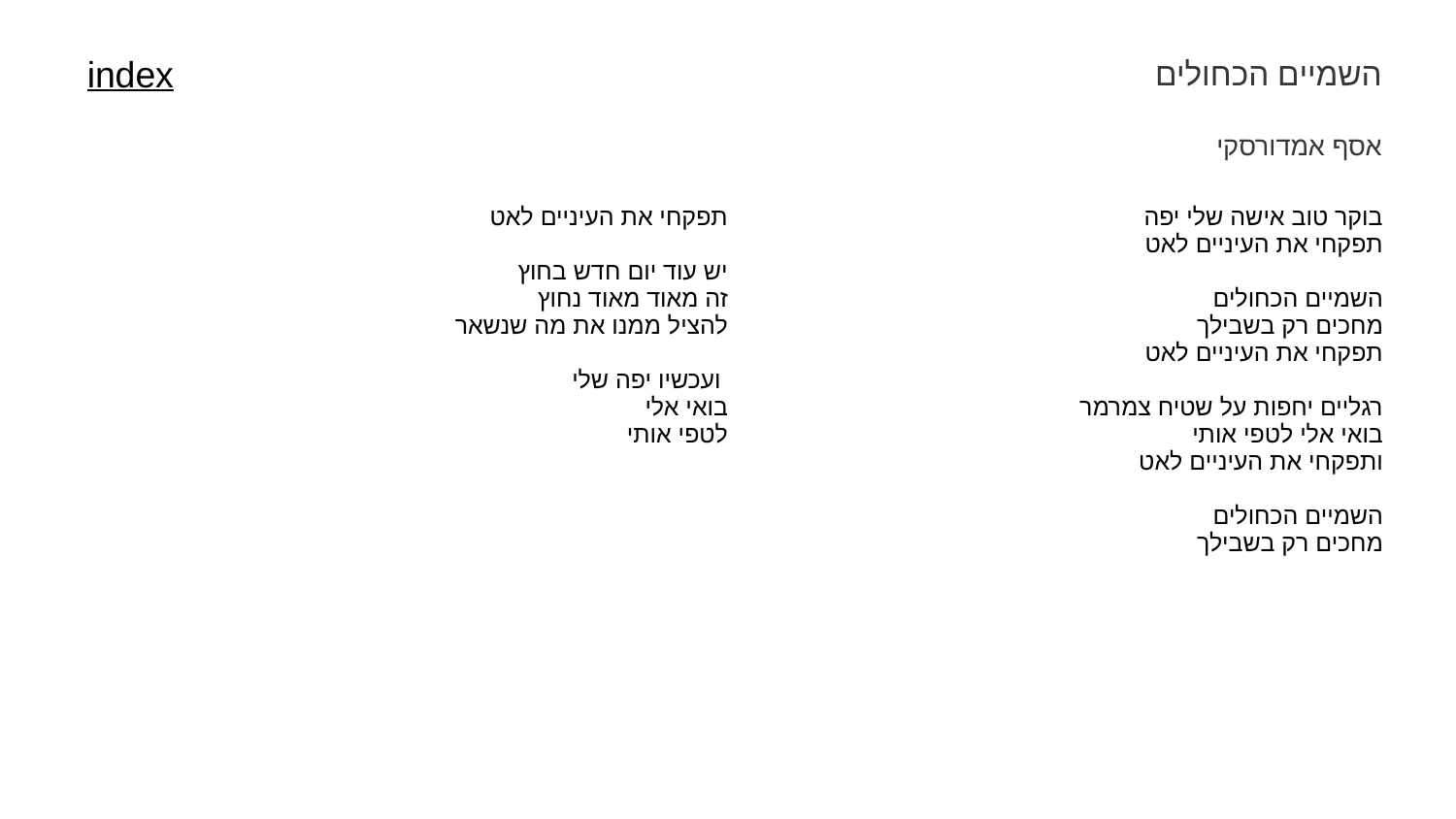

השמיים הכחולים
index
אסף אמדורסקי
| תפקחי את העיניים לאט יש עוד יום חדש בחוץ זה מאוד מאוד נחוץ להציל ממנו את מה שנשאר ועכשיו יפה שלי בואי אלי לטפי אותי | בוקר טוב אישה שלי יפה תפקחי את העיניים לאט השמיים הכחולים מחכים רק בשבילך תפקחי את העיניים לאט רגליים יחפות על שטיח צמרמר בואי אלי לטפי אותי ותפקחי את העיניים לאט השמיים הכחולים מחכים רק בשבילך |
| --- | --- |